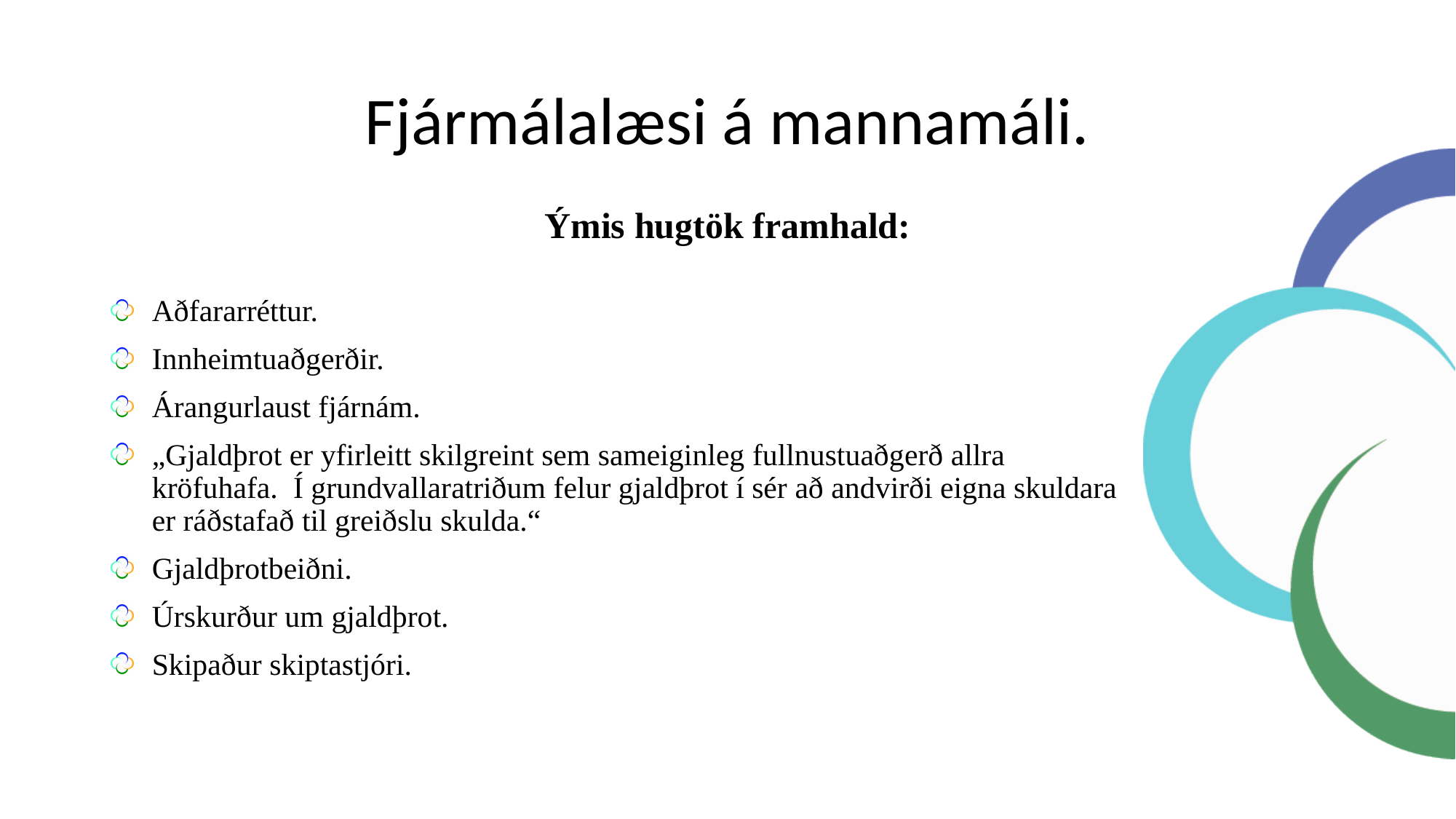

# Fjármálalæsi á mannamáli.
Ýmis hugtök framhald:
Aðfararréttur.
Innheimtuaðgerðir.
Árangurlaust fjárnám.
„Gjaldþrot er yfirleitt skilgreint sem sameiginleg fullnustuaðgerð allra kröfuhafa.  Í grundvallaratriðum felur gjaldþrot í sér að andvirði eigna skuldara er ráðstafað til greiðslu skulda.“
Gjaldþrotbeiðni.
Úrskurður um gjaldþrot.
Skipaður skiptastjóri.